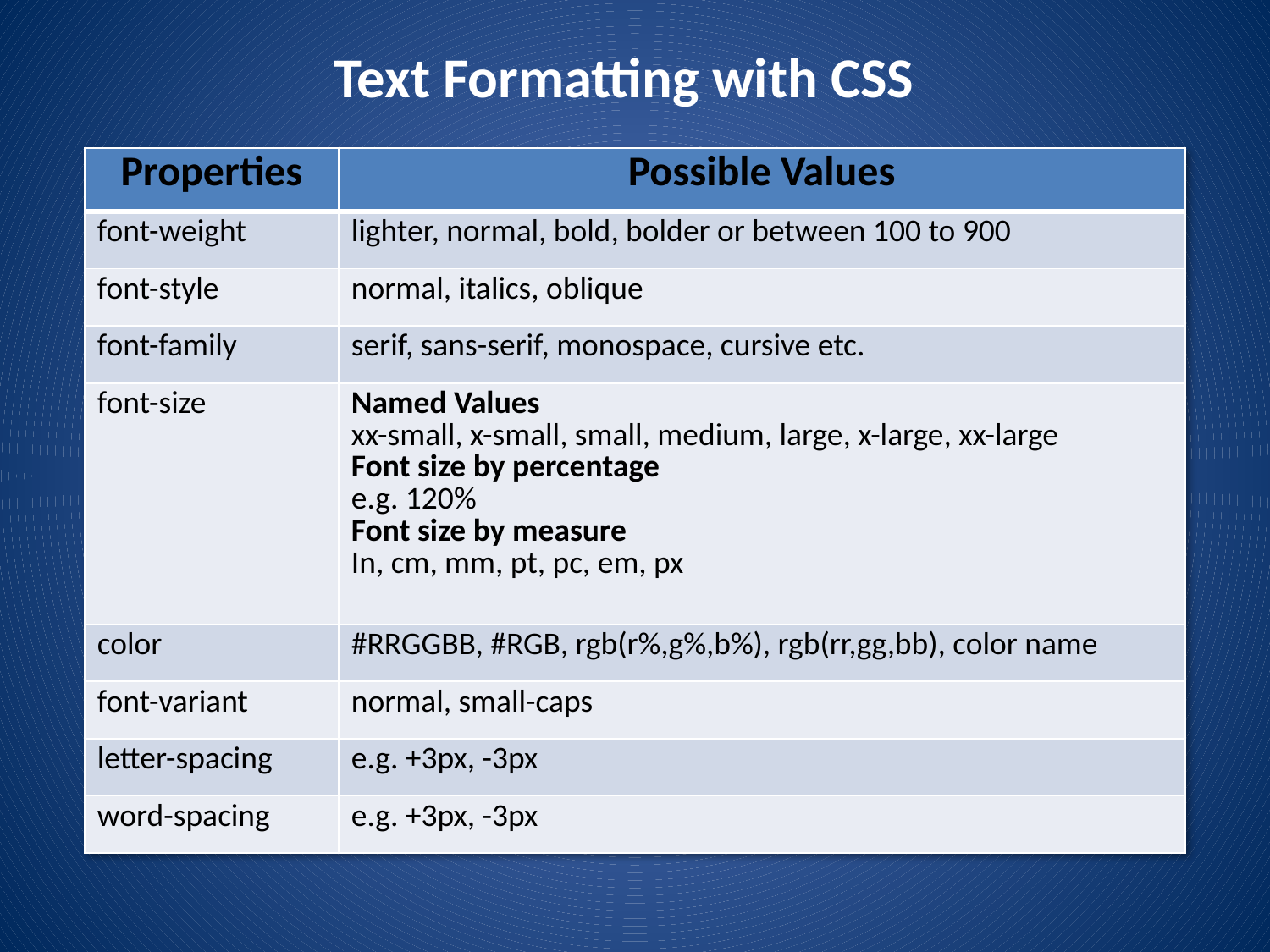

Text Formatting with CSS
| Properties | Possible Values |
| --- | --- |
| font-weight | lighter, normal, bold, bolder or between 100 to 900 |
| font-style | normal, italics, oblique |
| font-family | serif, sans-serif, monospace, cursive etc. |
| font-size | Named Values xx-small, x-small, small, medium, large, x-large, xx-large Font size by percentage e.g. 120% Font size by measure In, cm, mm, pt, pc, em, px |
| color | #RRGGBB, #RGB, rgb(r%,g%,b%), rgb(rr,gg,bb), color name |
| font-variant | normal, small-caps |
| letter-spacing | e.g. +3px, -3px |
| word-spacing | e.g. +3px, -3px |